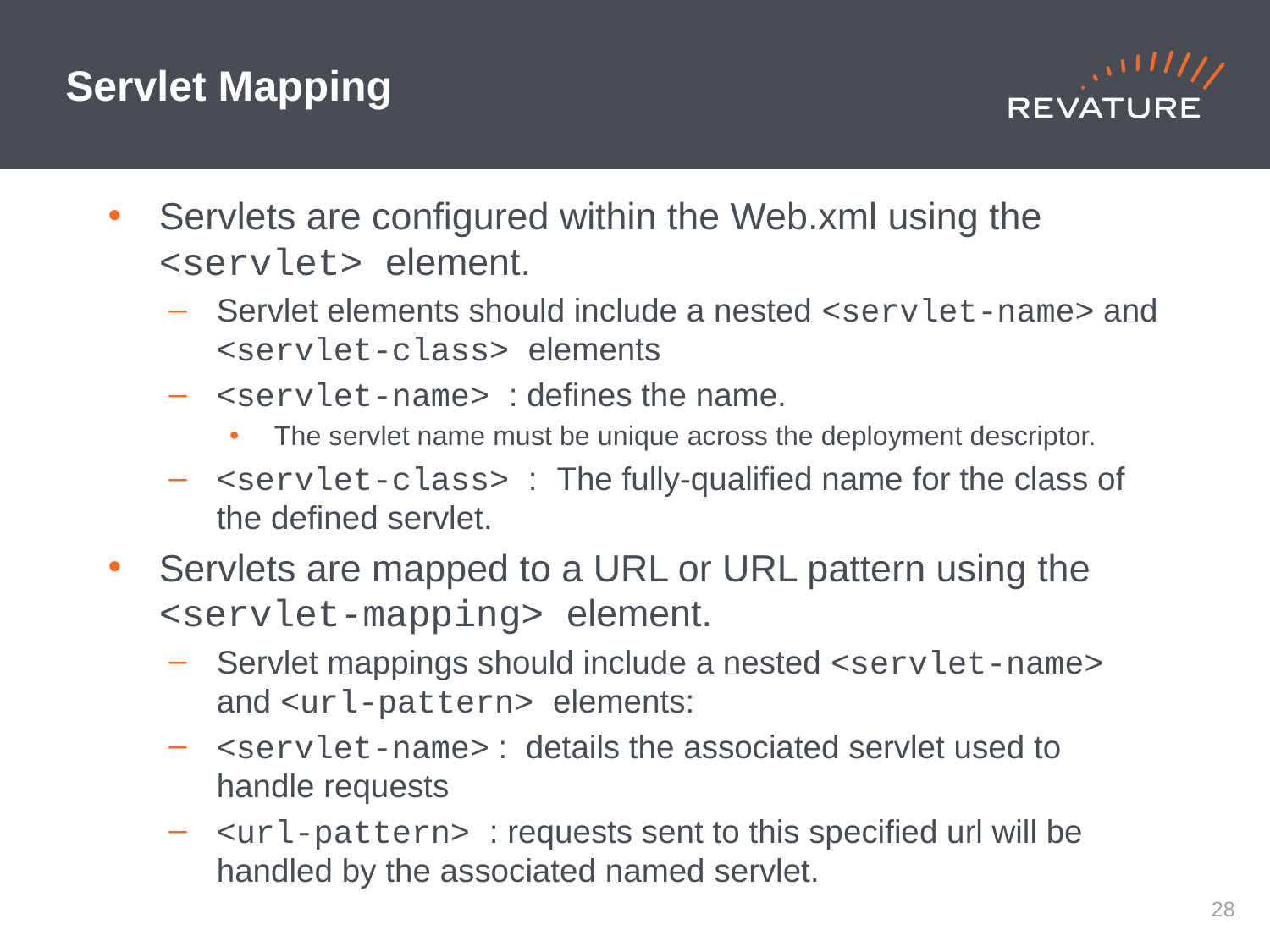

# Servlet Mapping
Servlets are configured within the Web.xml using the <servlet> element.
Servlet elements should include a nested <servlet-name> and <servlet-class> elements
<servlet-name> : defines the name.
The servlet name must be unique across the deployment descriptor.
<servlet-class> : The fully-qualified name for the class of the defined servlet.
Servlets are mapped to a URL or URL pattern using the <servlet-mapping> element.
Servlet mappings should include a nested <servlet-name> and <url-pattern> elements:
<servlet-name> :  details the associated servlet used to handle requests
<url-pattern> : requests sent to this specified url will be handled by the associated named servlet.

28